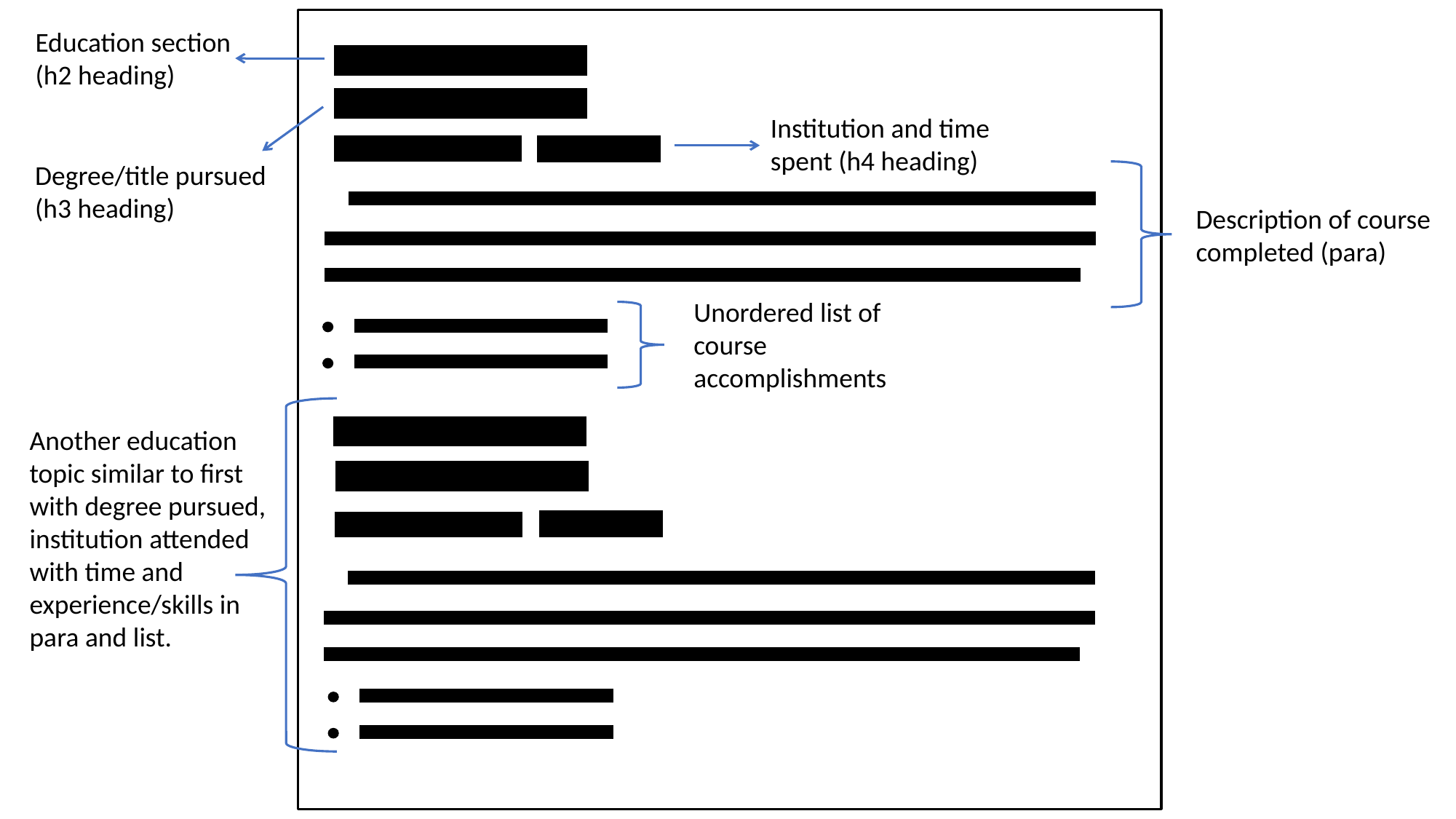

Education section
(h2 heading)

Institution and time spent (h4 heading)

Degree/title pursued
(h3 heading)

Description of course completed (para)

Unordered list of course accomplishments

Another education topic similar to first with degree pursued, institution attended with time and experience/skills in para and list.